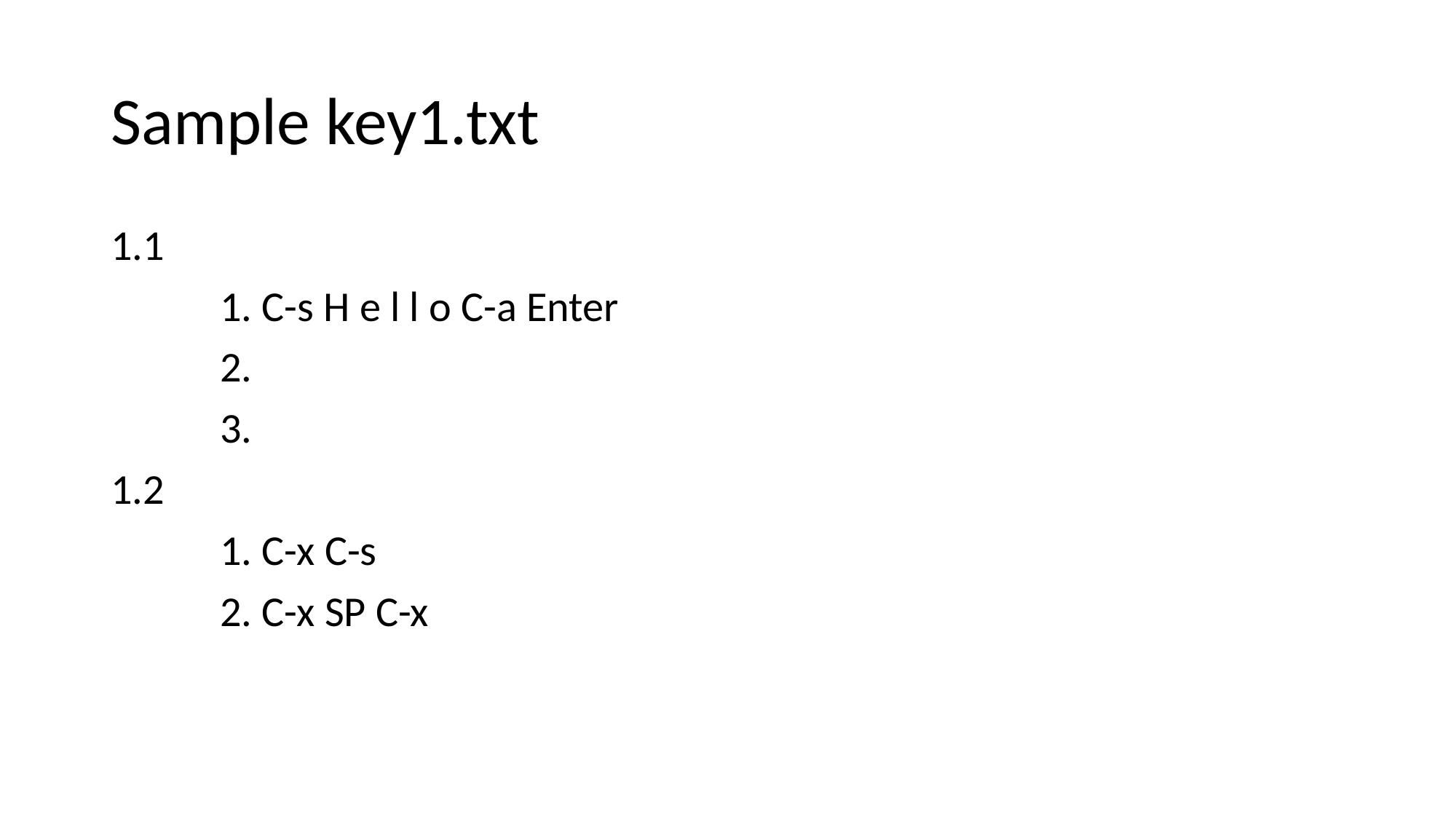

# Sample key1.txt
1.1
	1. C-s H e l l o C-a Enter
	2.
	3.
1.2
	1. C-x C-s
	2. C-x SP C-x